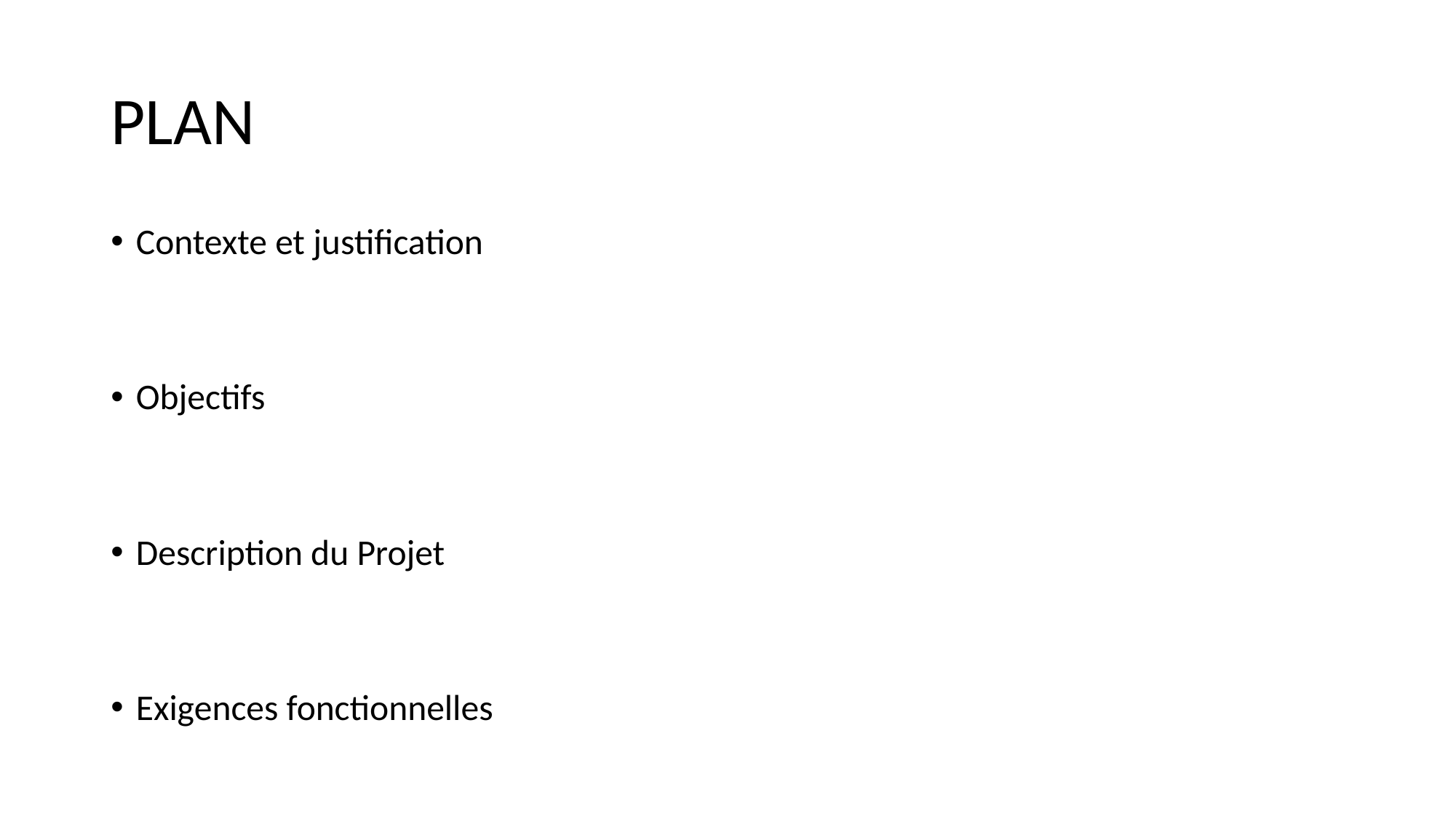

# PLAN
Contexte et justification

Objectifs

Description du Projet

Exigences fonctionnelles